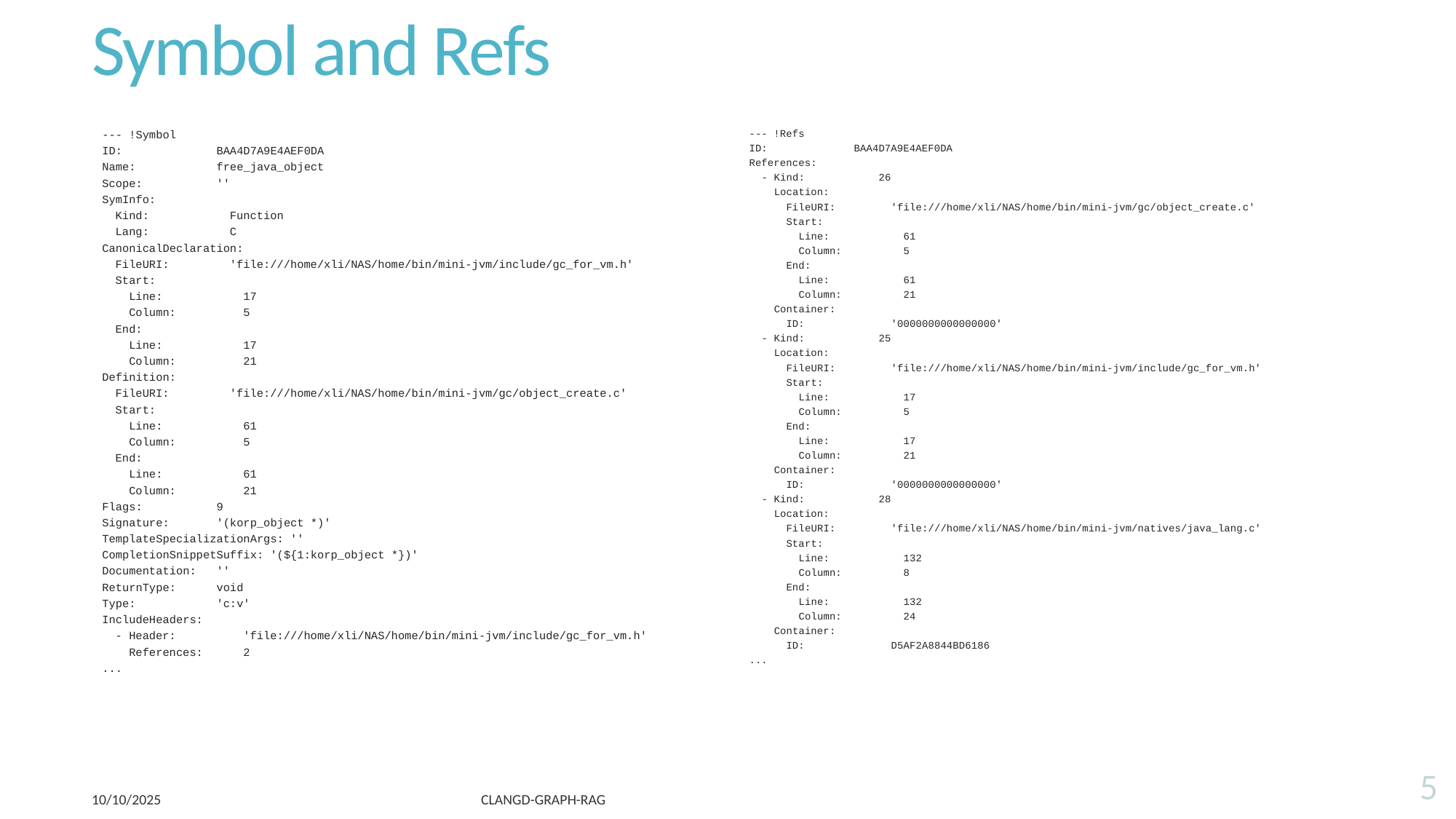

# Symbol and Refs
--- !Symbol
ID:              BAA4D7A9E4AEF0DA
Name:            free_java_object
Scope:           ''
SymInfo:
  Kind:            Function
  Lang:            C
CanonicalDeclaration:
  FileURI:         'file:///home/xli/NAS/home/bin/mini-jvm/include/gc_for_vm.h'
  Start:
    Line:            17
    Column:          5
  End:
    Line:            17
    Column:          21
Definition:
  FileURI:         'file:///home/xli/NAS/home/bin/mini-jvm/gc/object_create.c'
  Start:
    Line:            61
    Column:          5
  End:
    Line:            61
    Column:          21
Flags:           9
Signature:       '(korp_object *)'
TemplateSpecializationArgs: ''
CompletionSnippetSuffix: '(${1:korp_object *})'
Documentation:   ''
ReturnType:      void
Type:            'c:v'
IncludeHeaders:
  - Header:          'file:///home/xli/NAS/home/bin/mini-jvm/include/gc_for_vm.h'
    References:      2
...

--- !Refs
ID:              BAA4D7A9E4AEF0DA
References:
  - Kind:            26
    Location:
      FileURI:         'file:///home/xli/NAS/home/bin/mini-jvm/gc/object_create.c'
      Start:
        Line:            61
        Column:          5
      End:
        Line:            61
        Column:          21
    Container:
      ID:              '0000000000000000'
  - Kind:            25
    Location:
      FileURI:         'file:///home/xli/NAS/home/bin/mini-jvm/include/gc_for_vm.h'
      Start:
        Line:            17
        Column:          5
      End:
        Line:            17
        Column:          21
    Container:
      ID:              '0000000000000000'
  - Kind:            28
    Location:
      FileURI:         'file:///home/xli/NAS/home/bin/mini-jvm/natives/java_lang.c'
      Start:
        Line:            132
        Column:          8
      End:
        Line:            132
        Column:          24
    Container:
      ID:              D5AF2A8844BD6186
...

5
10/10/2025
clangd-graph-rag